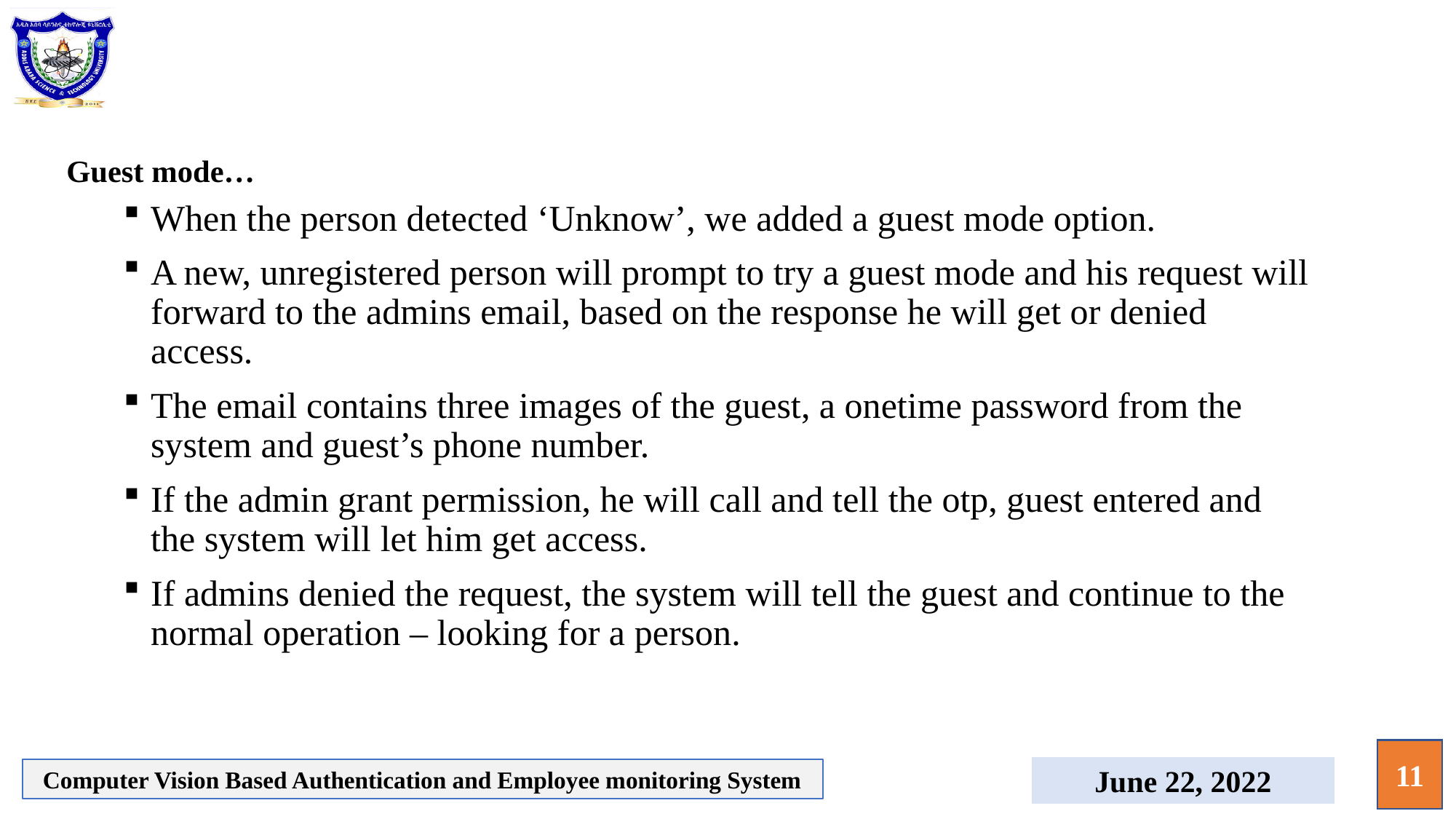

Guest mode…
When the person detected ‘Unknow’, we added a guest mode option.
A new, unregistered person will prompt to try a guest mode and his request will forward to the admins email, based on the response he will get or denied access.
The email contains three images of the guest, a onetime password from the system and guest’s phone number.
If the admin grant permission, he will call and tell the otp, guest entered and the system will let him get access.
If admins denied the request, the system will tell the guest and continue to the normal operation – looking for a person.

11